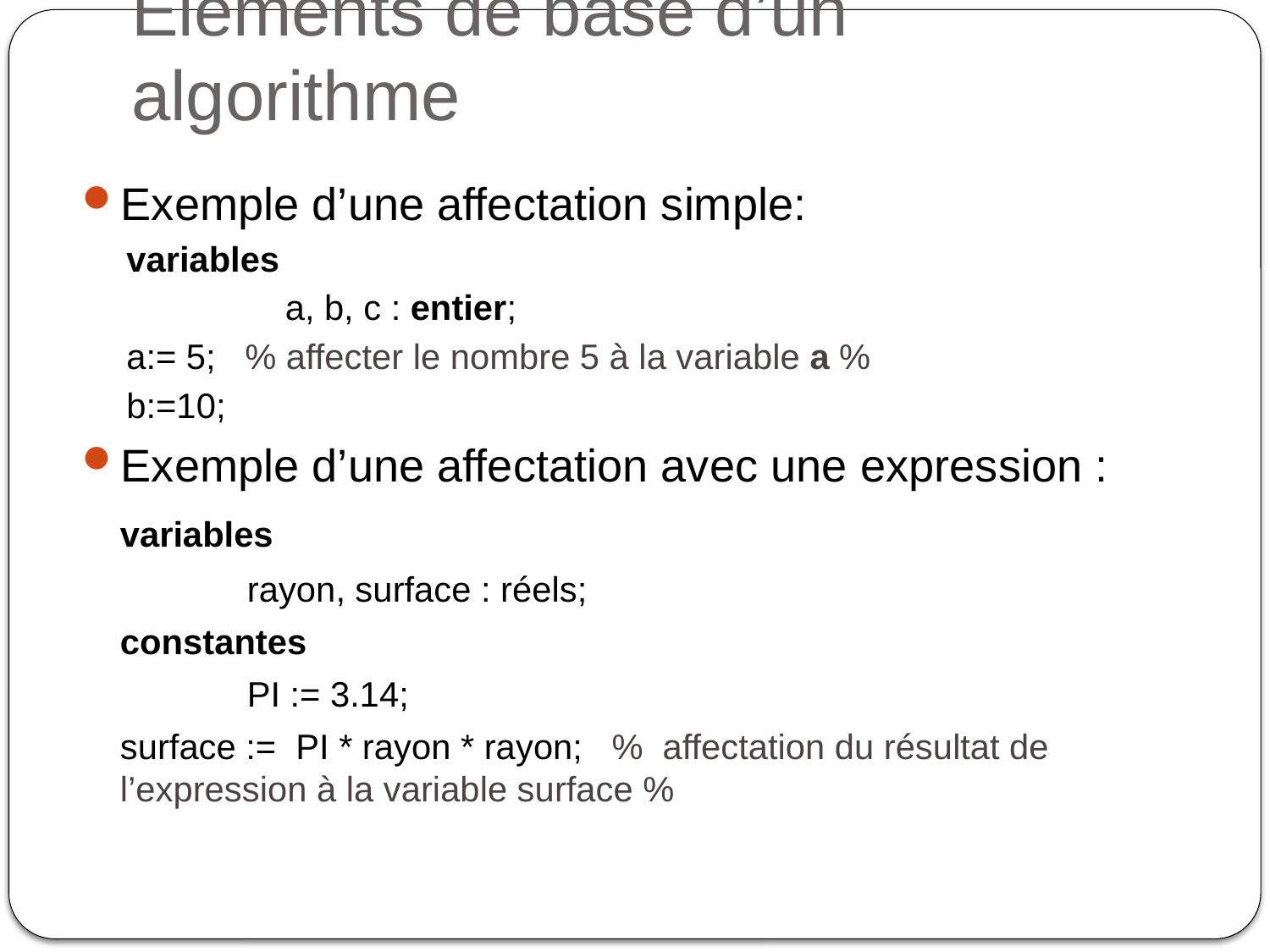

# Eléments de base d’un algorithme
Exemple d’une affectation simple:
variables
		a, b, c : entier;
a:= 5;   % affecter le nombre 5 à la variable a %
b:=10;
Exemple d’une affectation avec une expression :
	variables
		rayon, surface : réels;
	constantes
		PI := 3.14;
	surface :=  PI * rayon * rayon;   %  affectation du résultat de l’expression à la variable surface %